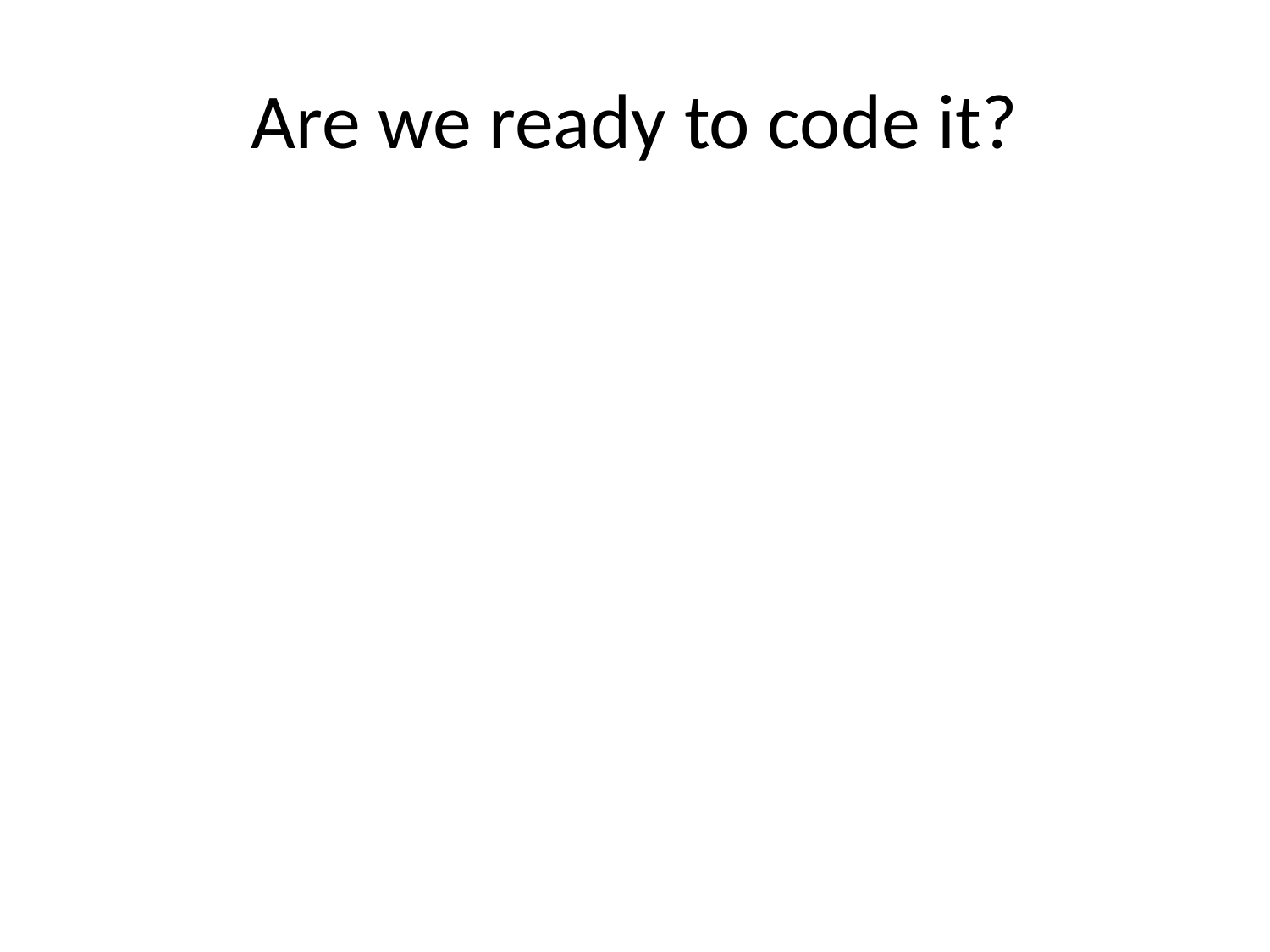

# Are we ready to code it?